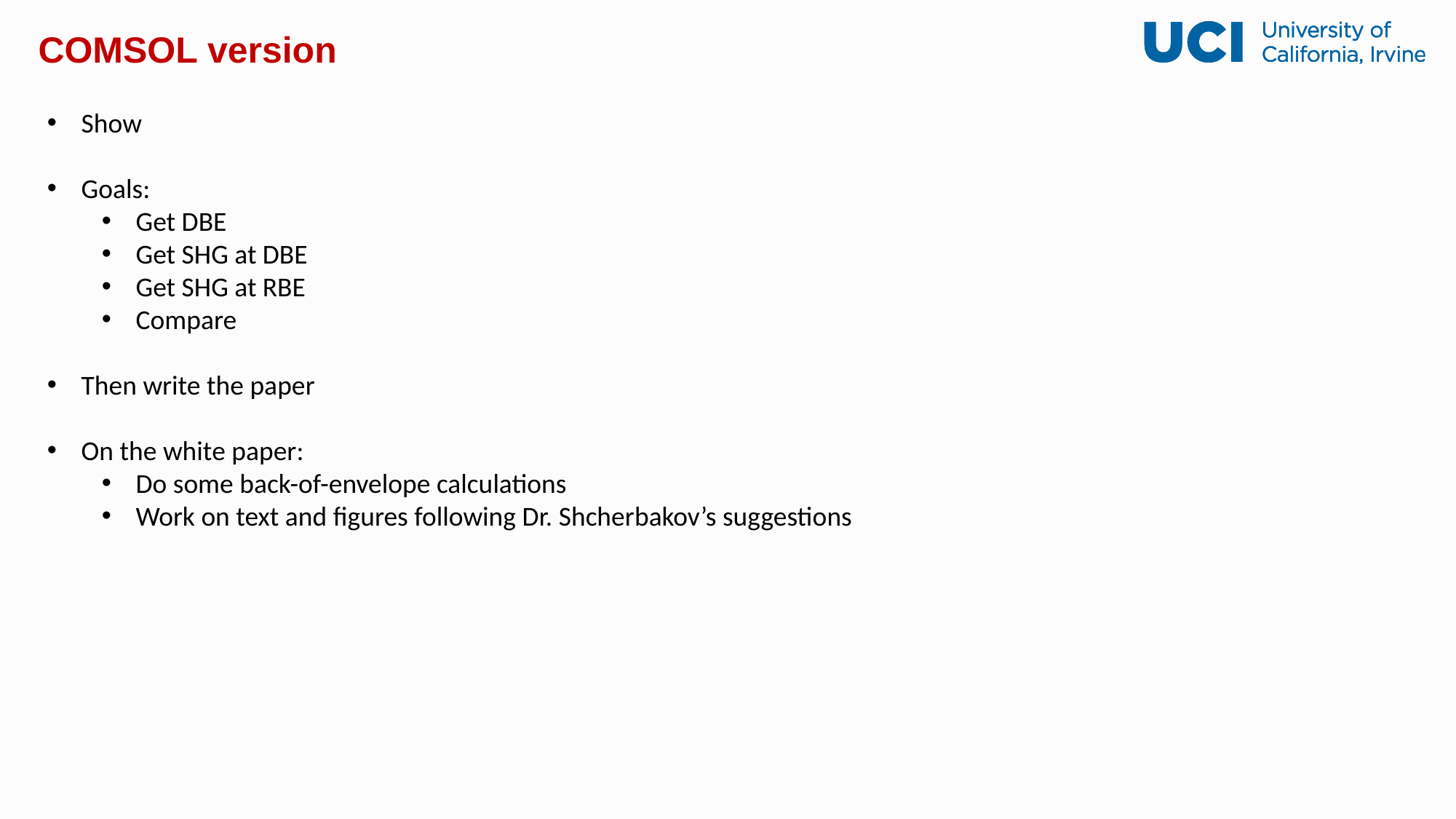

# COMSOL version
Show

Goals:
Get DBE
Get SHG at DBE
Get SHG at RBE
Compare

Then write the paper

On the white paper:
Do some back-of-envelope calculations
Work on text and figures following Dr. Shcherbakov’s suggestions